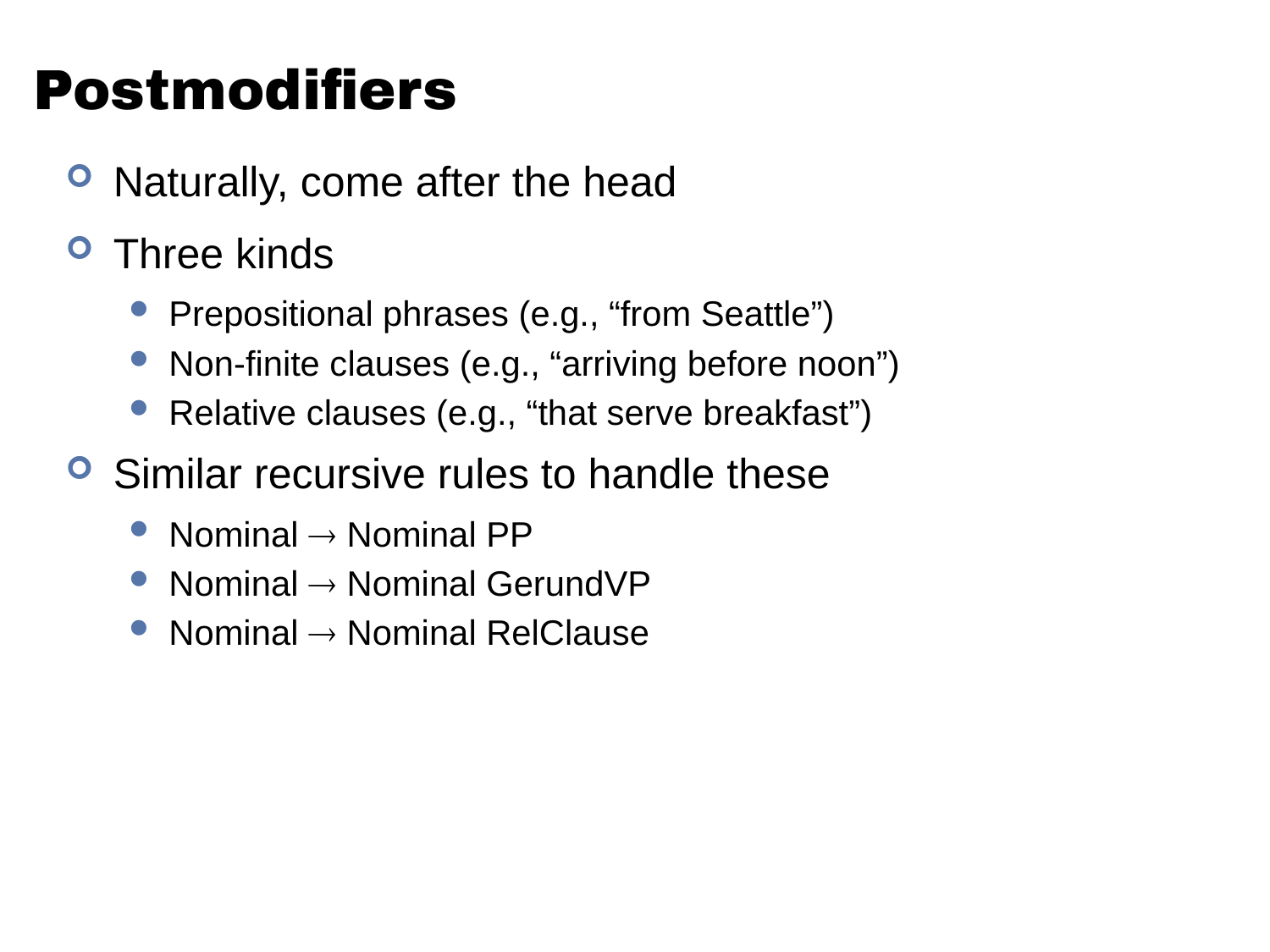

# Postmodifiers
Naturally, come after the head
Three kinds
Prepositional phrases (e.g., “from Seattle”)
Non-finite clauses (e.g., “arriving before noon”)
Relative clauses (e.g., “that serve breakfast”)
Similar recursive rules to handle these
Nominal → Nominal PP
Nominal → Nominal GerundVP
Nominal → Nominal RelClause